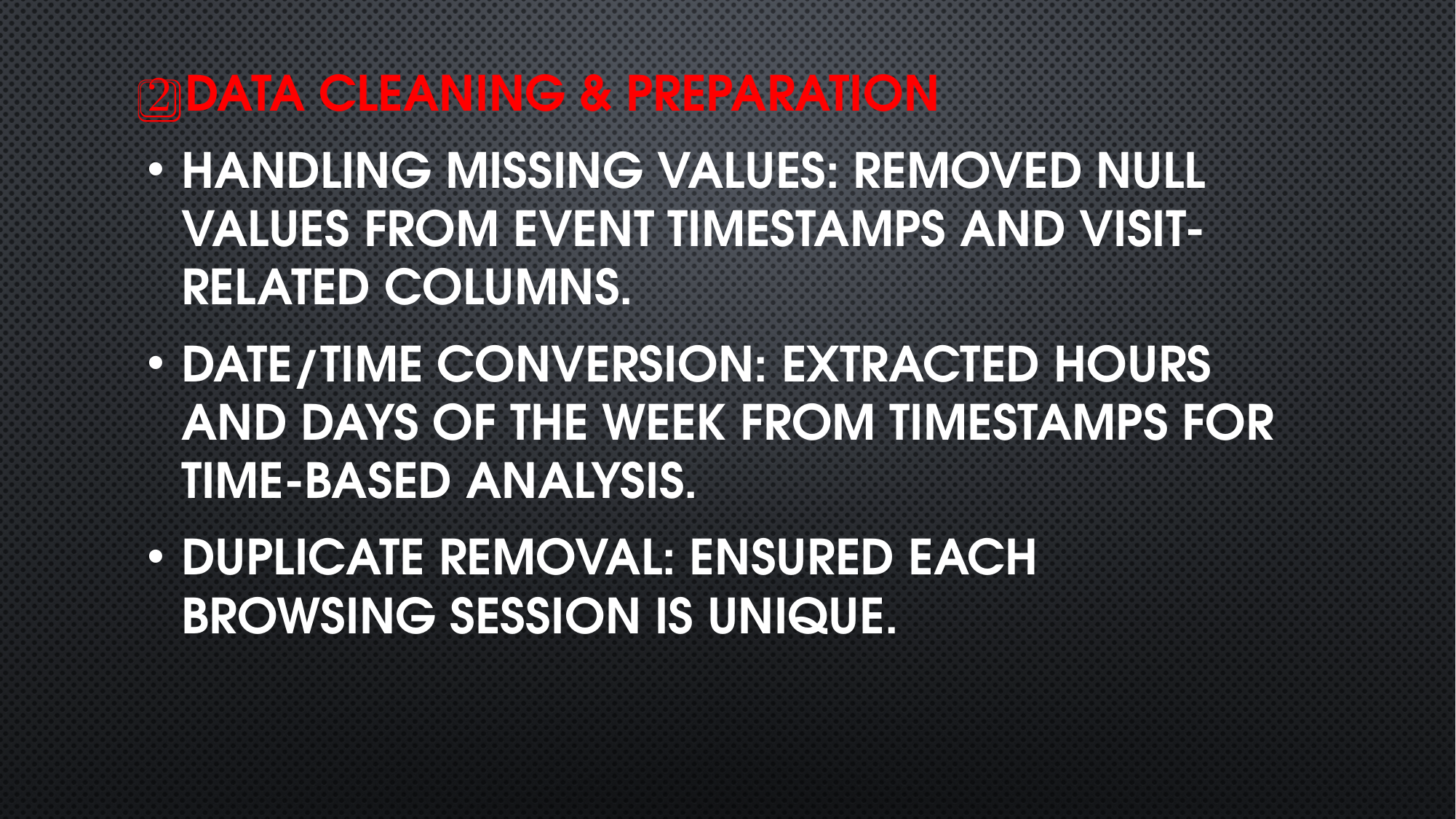

2️⃣ Data Cleaning & Preparation
Handling Missing Values: Removed null values from event timestamps and visit-related columns.
Date/Time Conversion: Extracted hours and days of the week from timestamps for time-based analysis.
Duplicate Removal: Ensured each browsing session is unique.